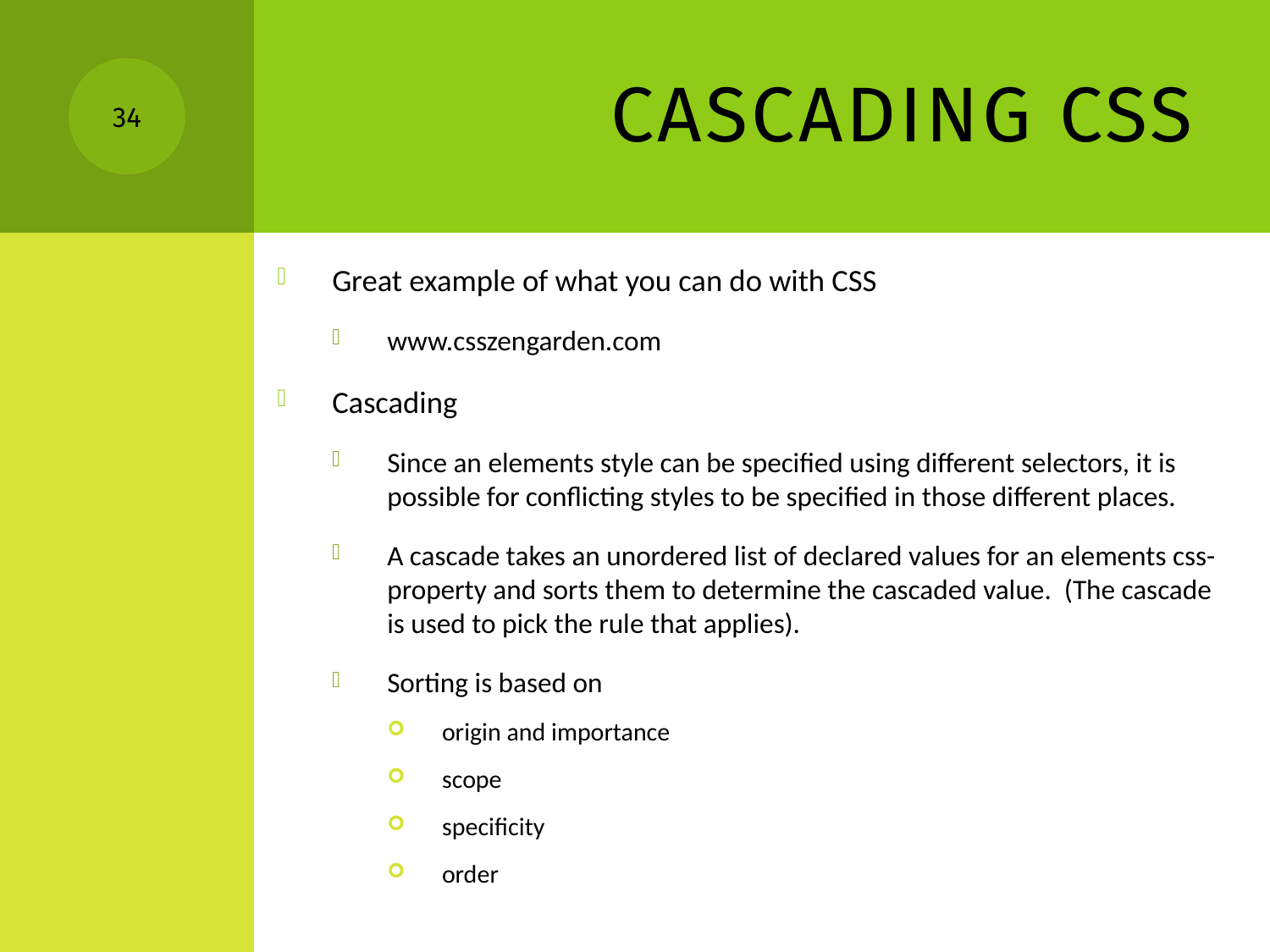

# Cascading CSS
34
Great example of what you can do with CSS
www.csszengarden.com
Cascading
Since an elements style can be specified using different selectors, it is possible for conflicting styles to be specified in those different places.
A cascade takes an unordered list of declared values for an elements css-property and sorts them to determine the cascaded value.  (The cascade is used to pick the rule that applies).
Sorting is based on
origin and importance
scope
specificity
order